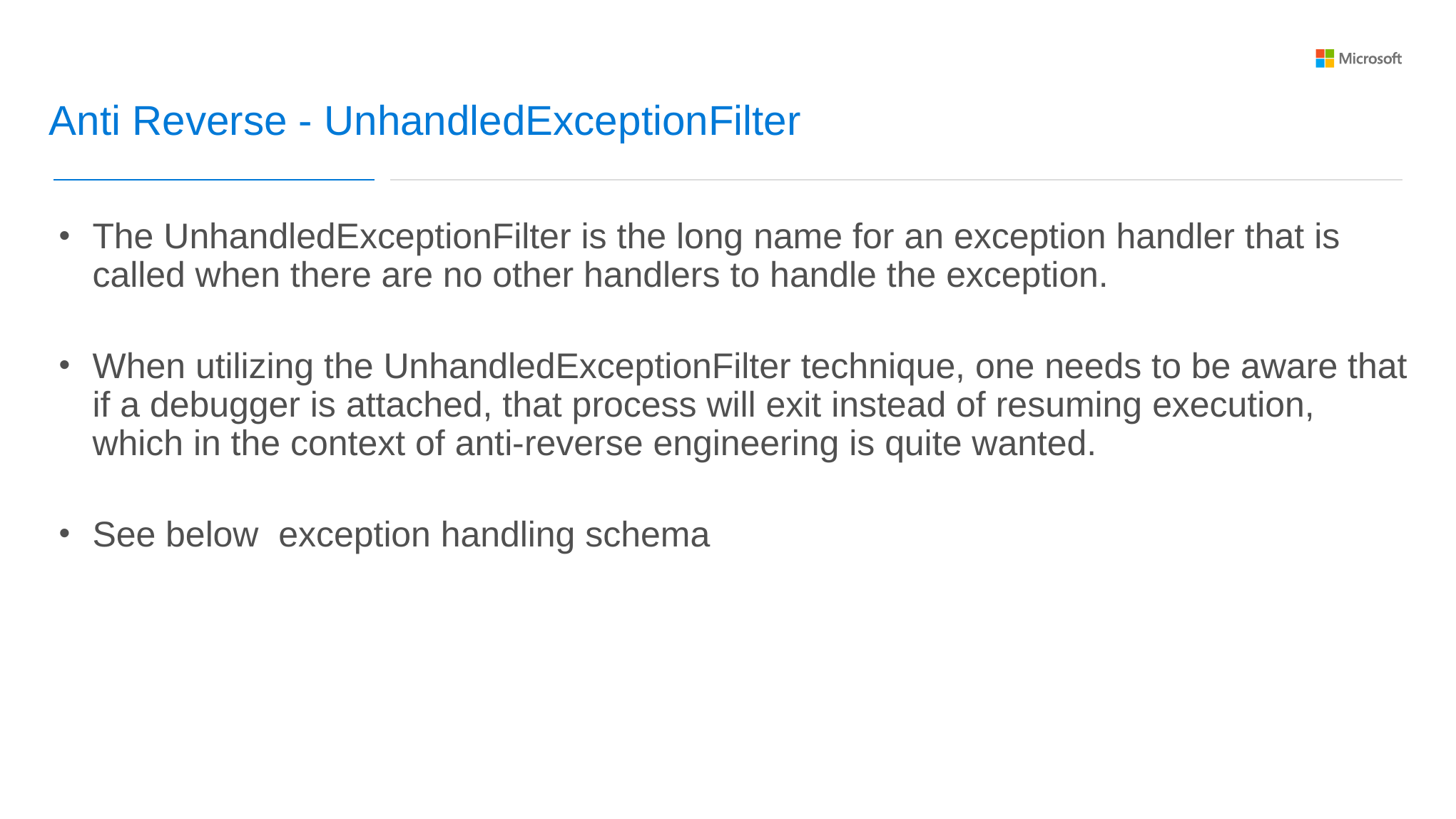

Anti Reverse - UnhandledExceptionFilter
The UnhandledExceptionFilter is the long name for an exception handler that is called when there are no other handlers to handle the exception.

When utilizing the UnhandledExceptionFilter technique, one needs to be aware that if a debugger is attached, that process will exit instead of resuming execution, which in the context of anti-reverse engineering is quite wanted.

See below  exception handling schema